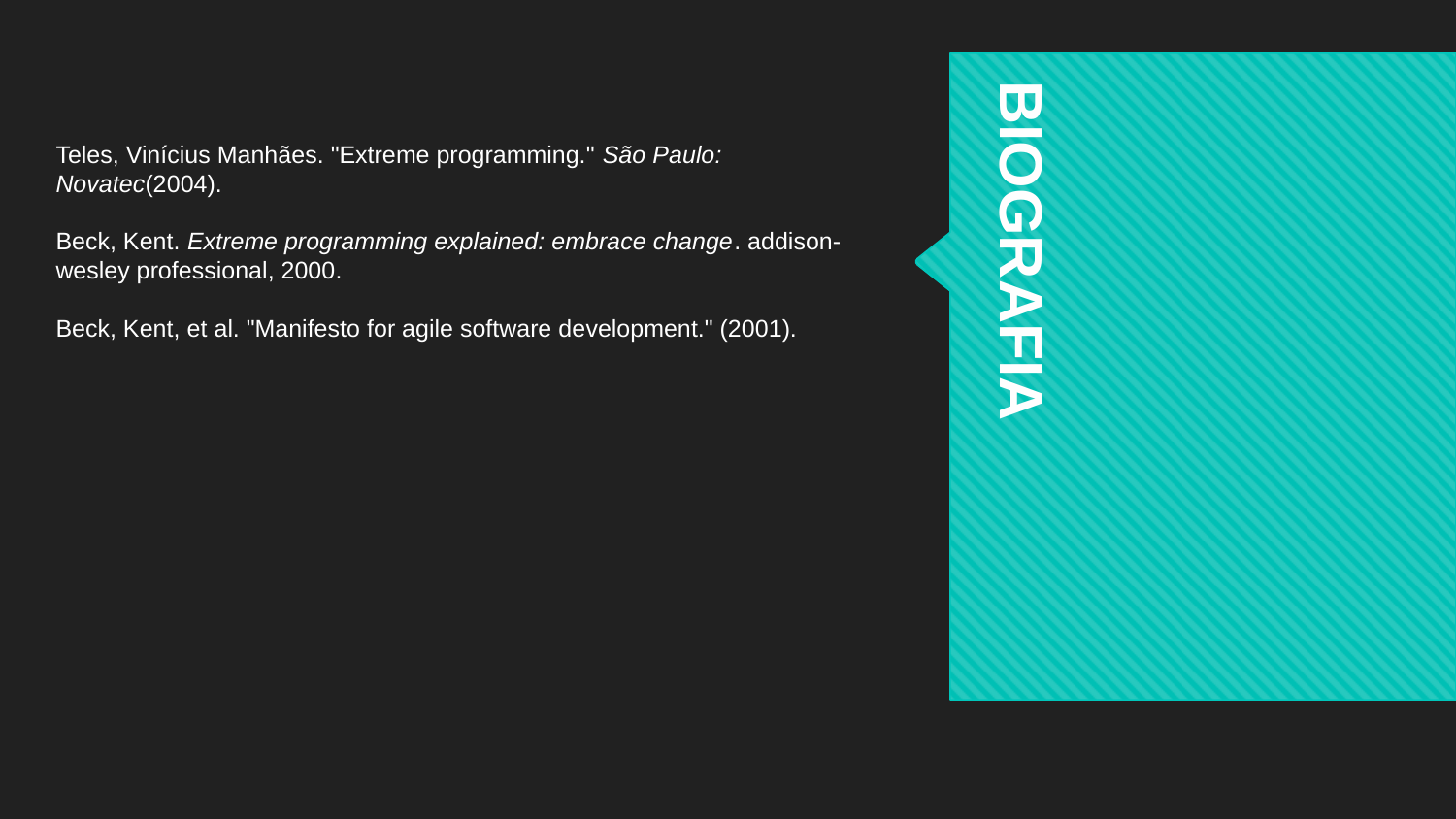

Teles, Vinícius Manhães. "Extreme programming." São Paulo: Novatec(2004).

Beck, Kent. Extreme programming explained: embrace change. addison-wesley professional, 2000.

Beck, Kent, et al. "Manifesto for agile software development." (2001).

# BIOGRAFIA